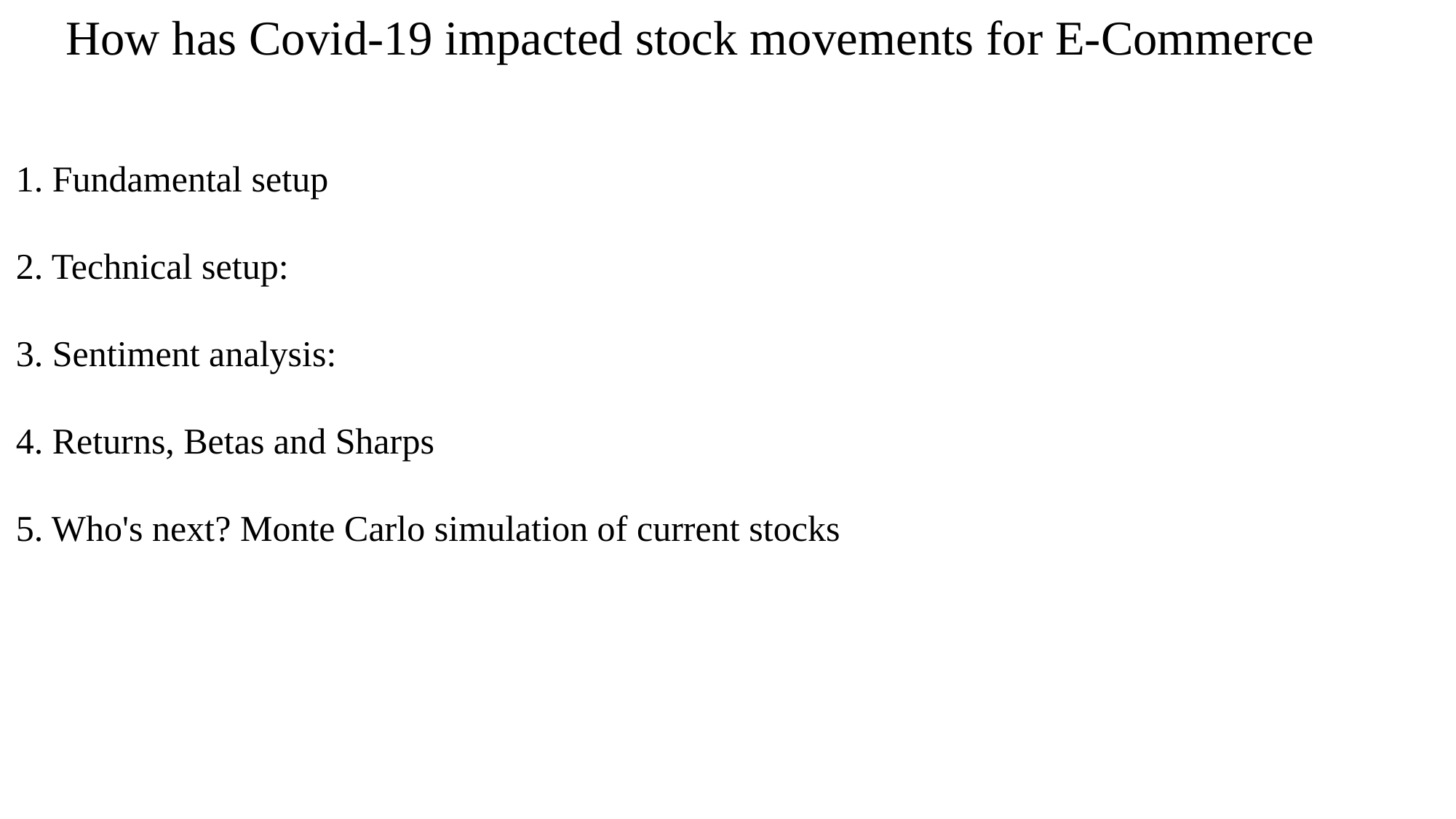

How has Covid-19 impacted stock movements for E-Commerce

1. Fundamental setup

2. Technical setup:

3. Sentiment analysis:

4. Returns, Betas and Sharps

5. Who's next? Monte Carlo simulation of current stocks